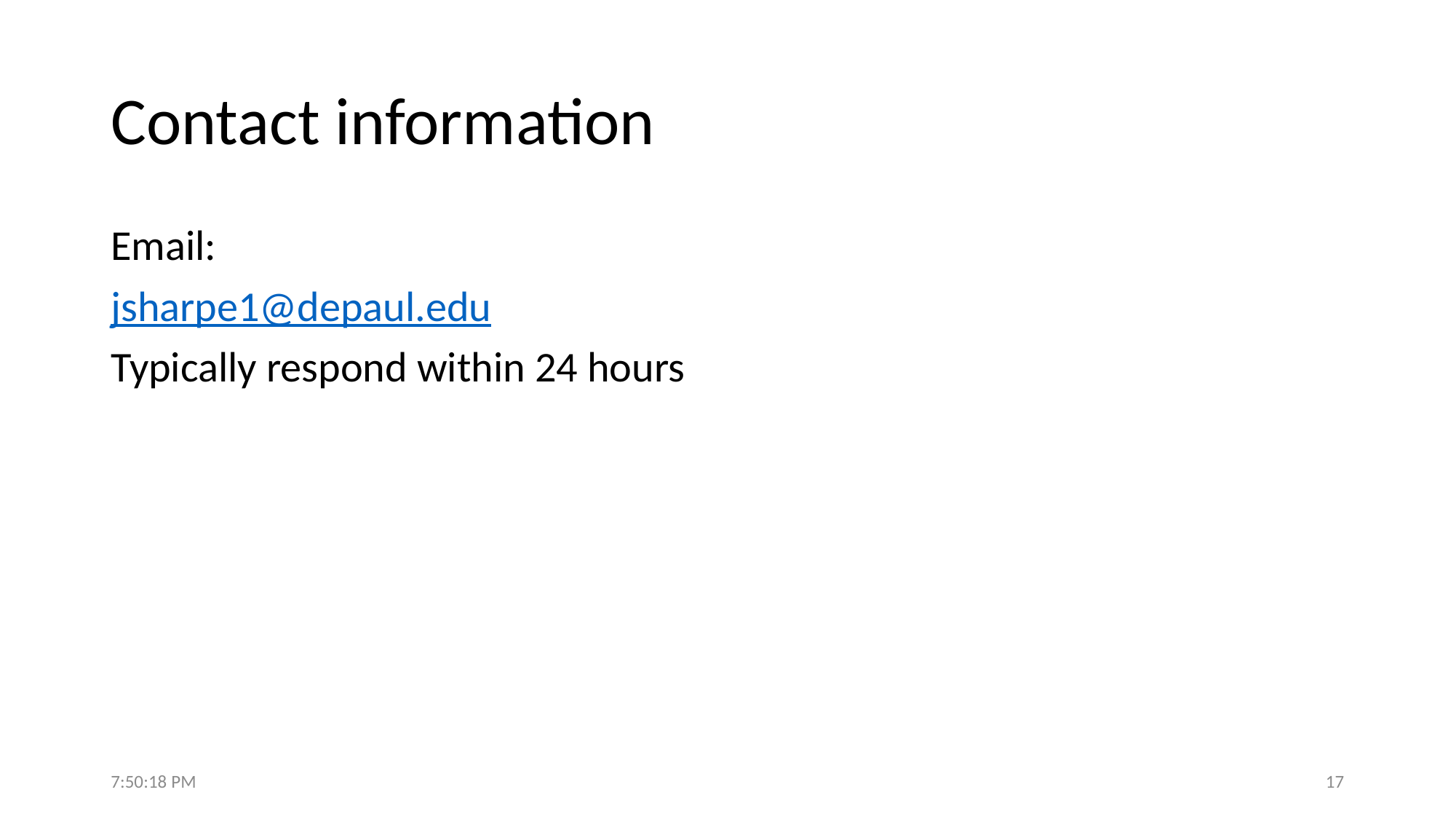

# Contact information
Email:
jsharpe1@depaul.edu
Typically respond within 24 hours
7:50:18 PM
17